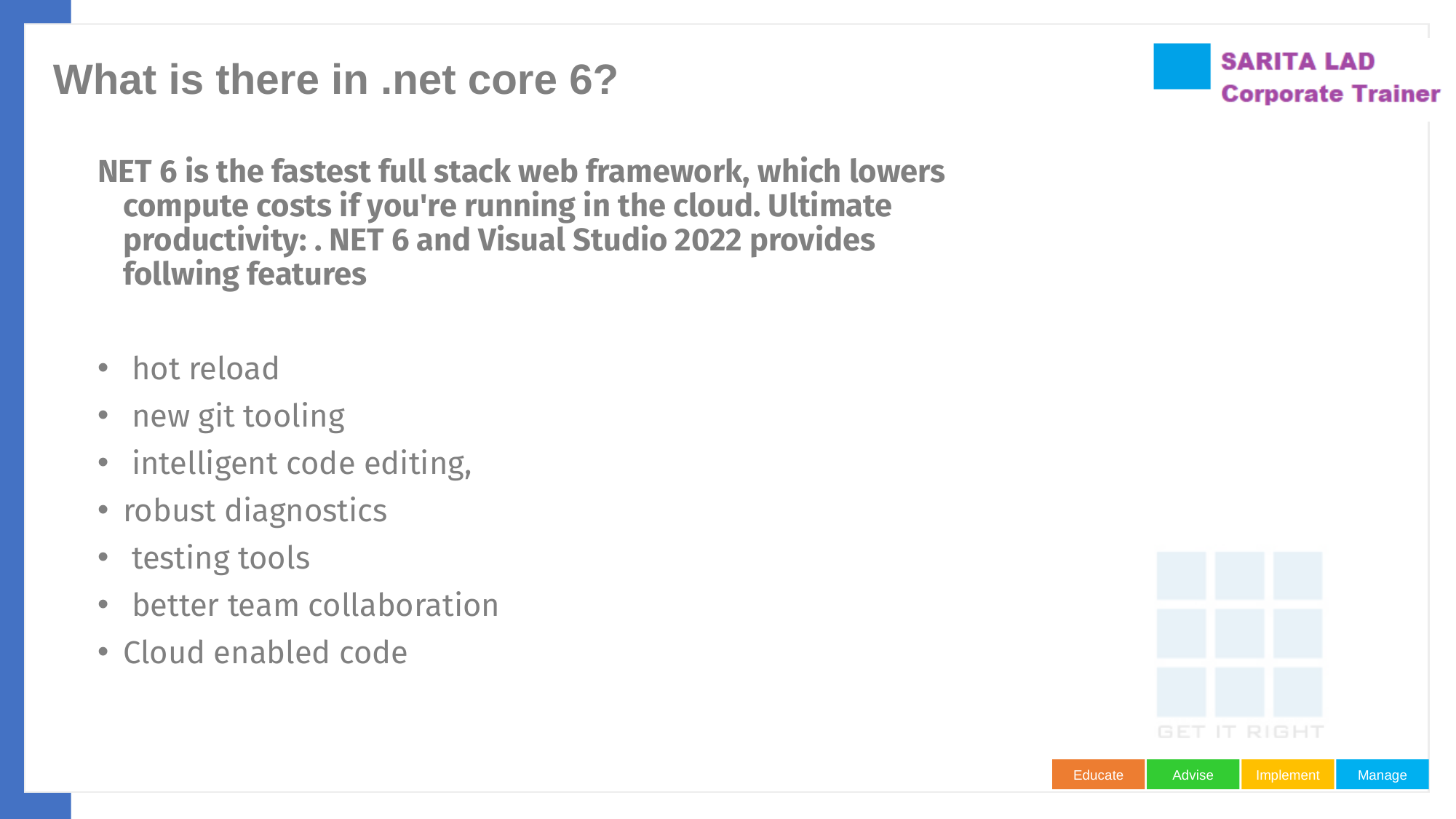

# What is there in .net core 6?
NET 6 is the fastest full stack web framework, which lowers compute costs if you're running in the cloud. Ultimate productivity: . NET 6 and Visual Studio 2022 provides follwing features

 hot reload
 new git tooling
 intelligent code editing,
robust diagnostics
 testing tools
 better team collaboration
Cloud enabled code